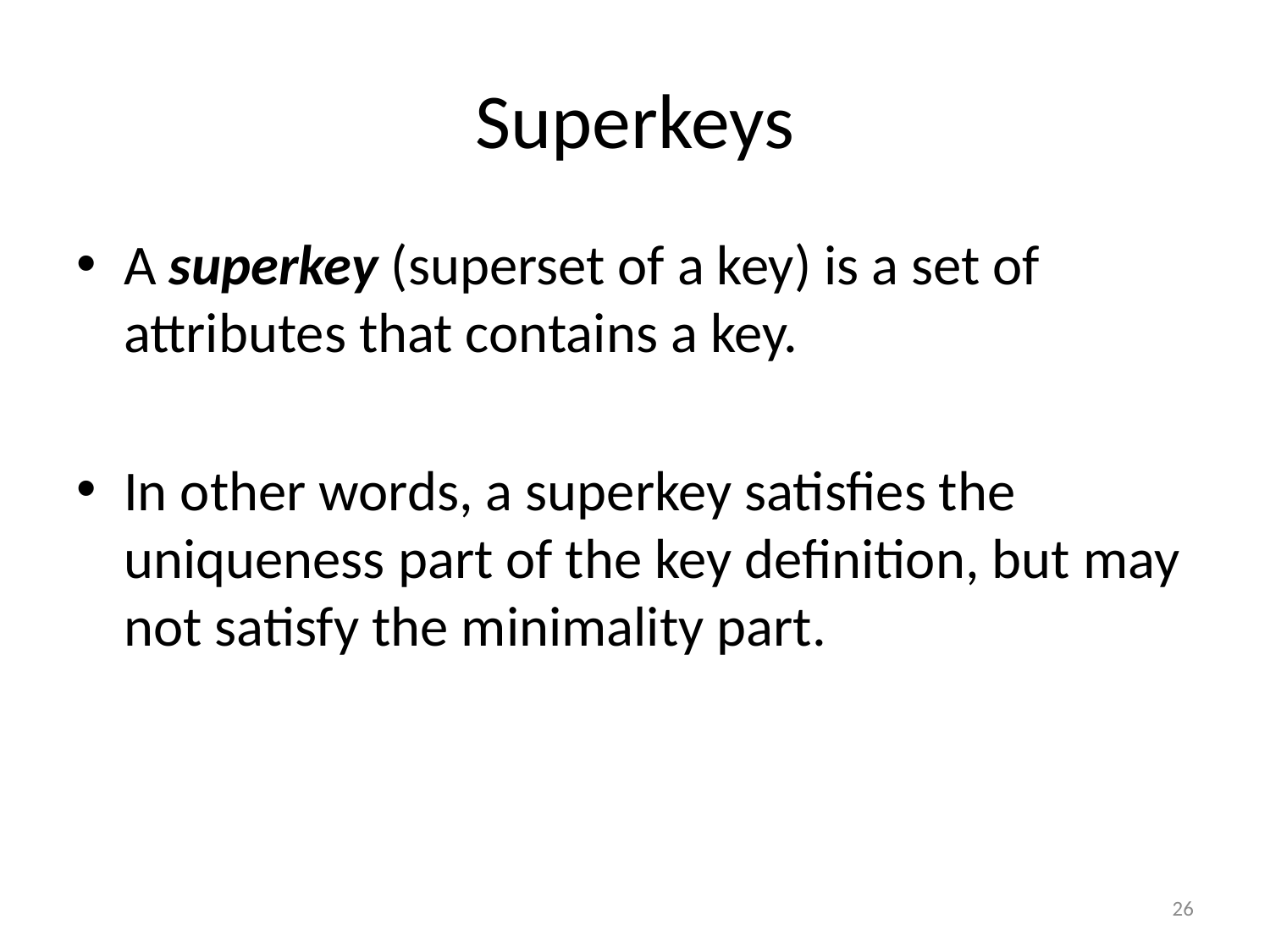

# Superkeys
A superkey (superset of a key) is a set of attributes that contains a key.

In other words, a superkey satisfies the uniqueness part of the key definition, but may not satisfy the minimality part.
26